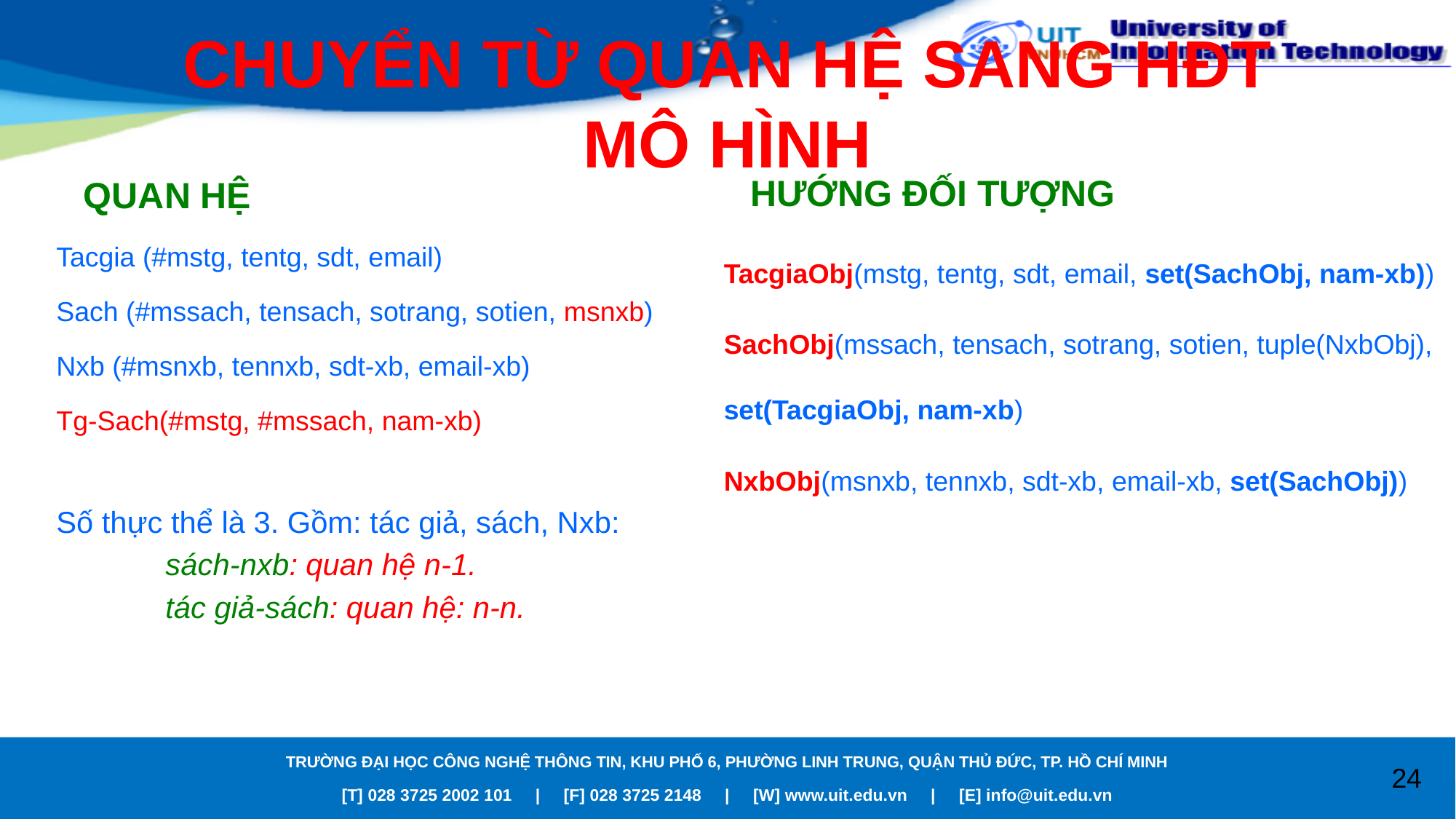

# CHUYỂN TỪ QUAN HỆ SANG HĐT MÔ HÌNH
HƯỚNG ĐỐI TƯỢNG
QUAN HỆ
Tacgia (#mstg, tentg, sdt, email)
Sach (#mssach, tensach, sotrang, sotien, msnxb)
Nxb (#msnxb, tennxb, sdt-xb, email-xb)
Tg-Sach(#mstg, #mssach, nam-xb)

Số thực thể là 3. Gồm: tác giả, sách, Nxb:
	sách-nxb: quan hệ n-1.
	tác giả-sách: quan hệ: n-n.

TacgiaObj(mstg, tentg, sdt, email, set(SachObj, nam-xb))
SachObj(mssach, tensach, sotrang, sotien, tuple(NxbObj), set(TacgiaObj, nam-xb)
NxbObj(msnxb, tennxb, sdt-xb, email-xb, set(SachObj))